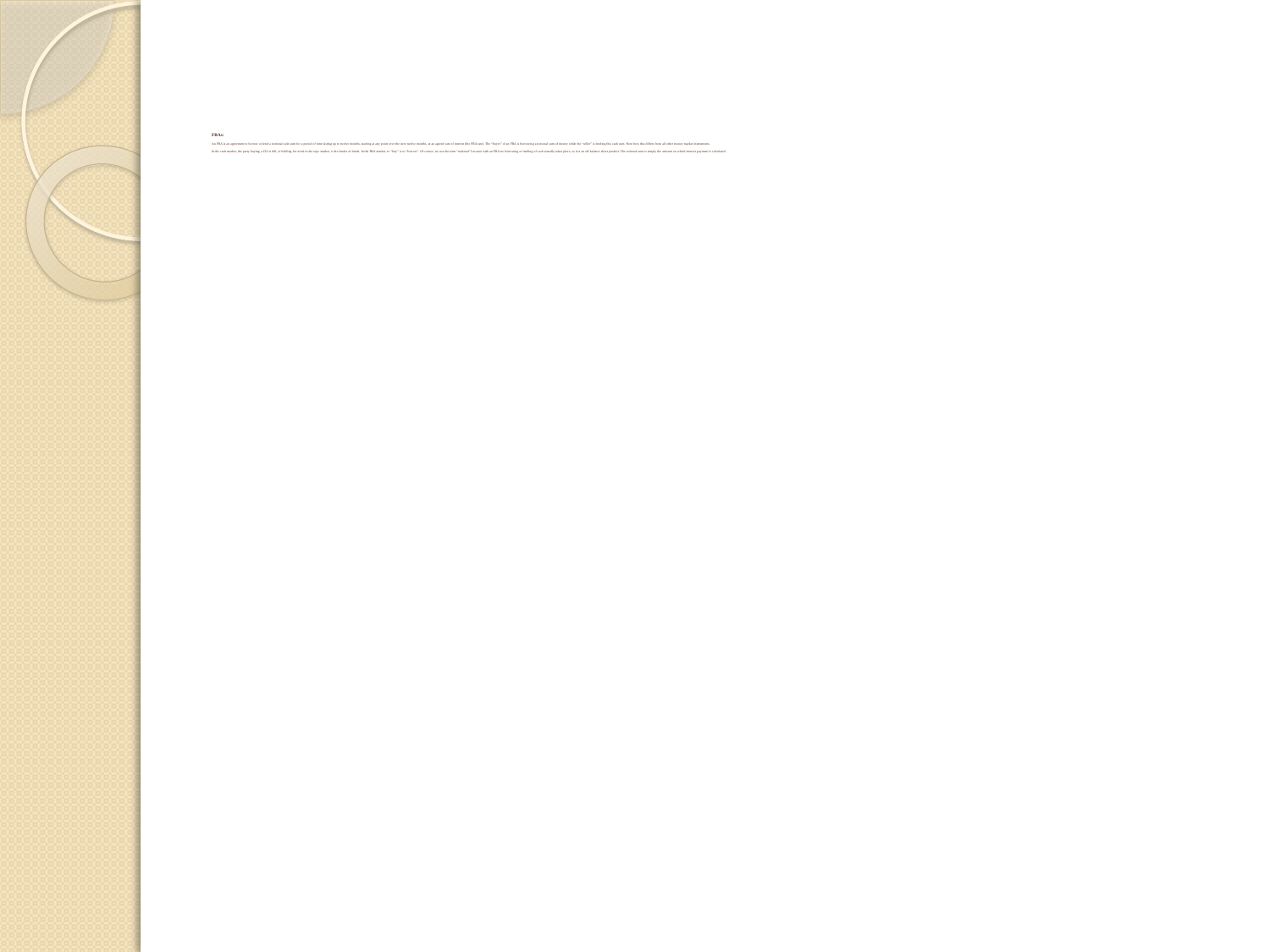

# FRAs: An FRA is an agreement to borrow or lend a notional cash sum for a period of time lasting up to twelve months, starting at any point over the next twelve months, at an agreed rate of interest (the FRA rate). The “buyer” of an FRA is borrowing a notional sum of money while the “seller” is lending this cash sum. Note how this differs from all other money market instruments. In the cash market, the party buying a CD or bill, or bidding for stock in the repo market, is the lender of funds. In the FRA market, to “buy” is to “borrow”. Of course, we use the term “notional” because with an FRA no borrowing or lending of cash actually takes place, as it is an off-balance sheet product. The notional sum is simply the amount on which interest payment is calculated.